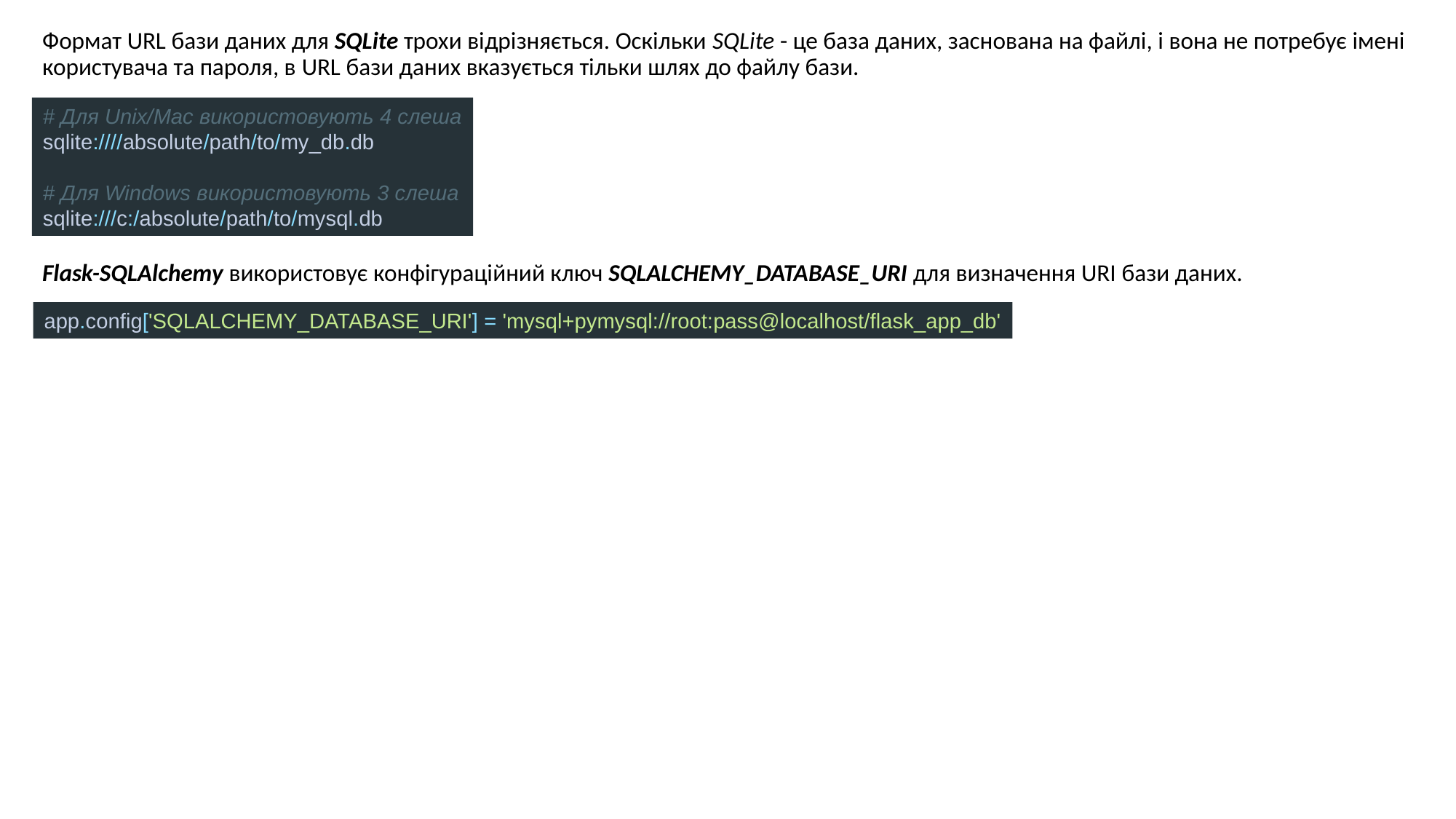

Формат URL бази даних для SQLite трохи відрізняється. Оскільки SQLite - це база даних, заснована на файлі, і вона не потребує імені користувача та пароля, в URL бази даних вказується тільки шлях до файлу бази.

Flask-SQLAlchemy використовує конфігураційний ключ SQLALCHEMY_DATABASE_URI для визначення URI бази даних.

# Для Unix/Mac використовують 4 слеша sqlite:////absolute/path/to/my_db.db # Для Windows використовують 3 слеша sqlite:///c:/absolute/path/to/mysql.db
app.config['SQLALCHEMY_DATABASE_URI'] = 'mysql+pymysql://root:pass@localhost/flask_app_db'